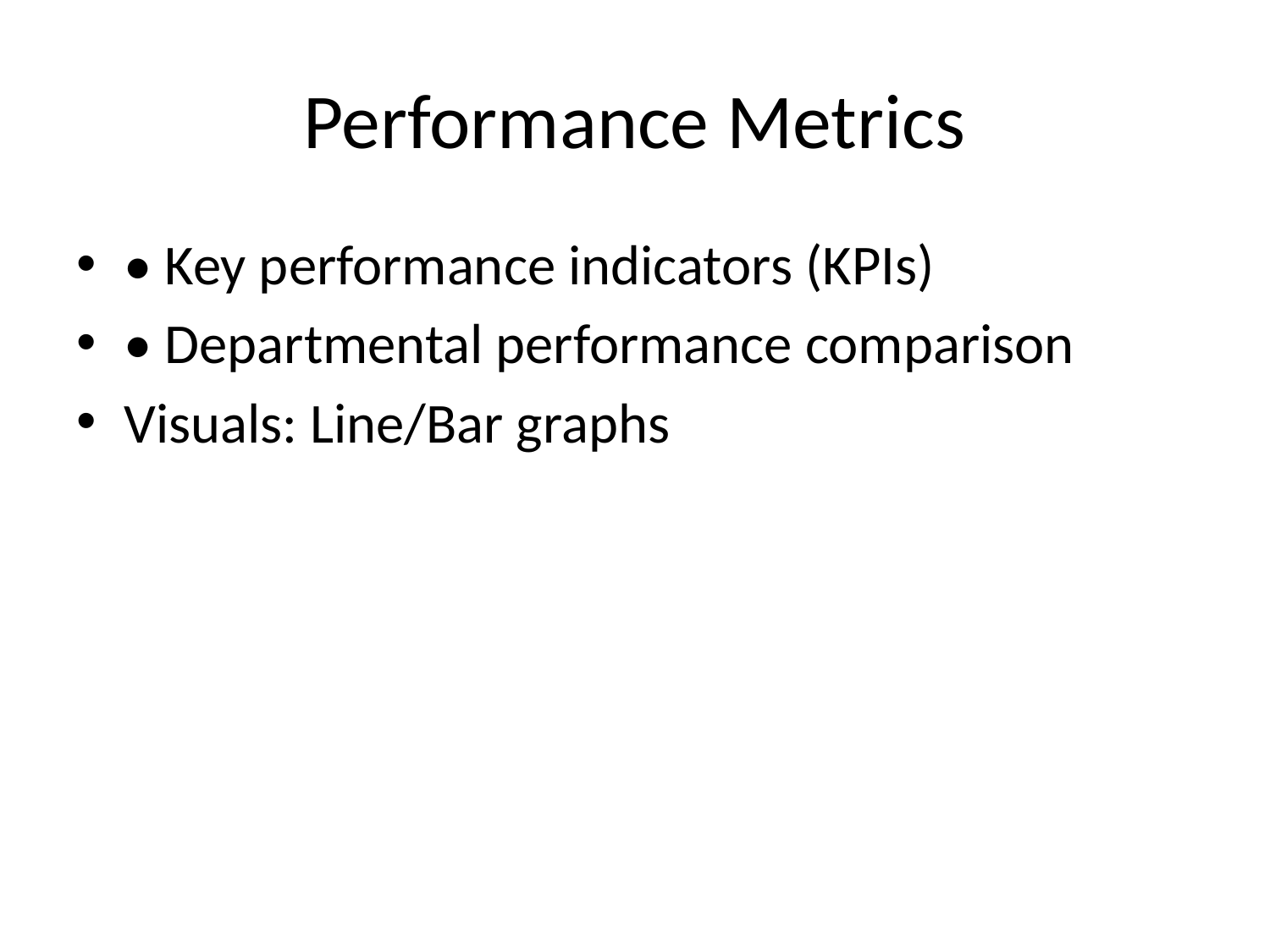

# Performance Metrics
• Key performance indicators (KPIs)
• Departmental performance comparison
Visuals: Line/Bar graphs